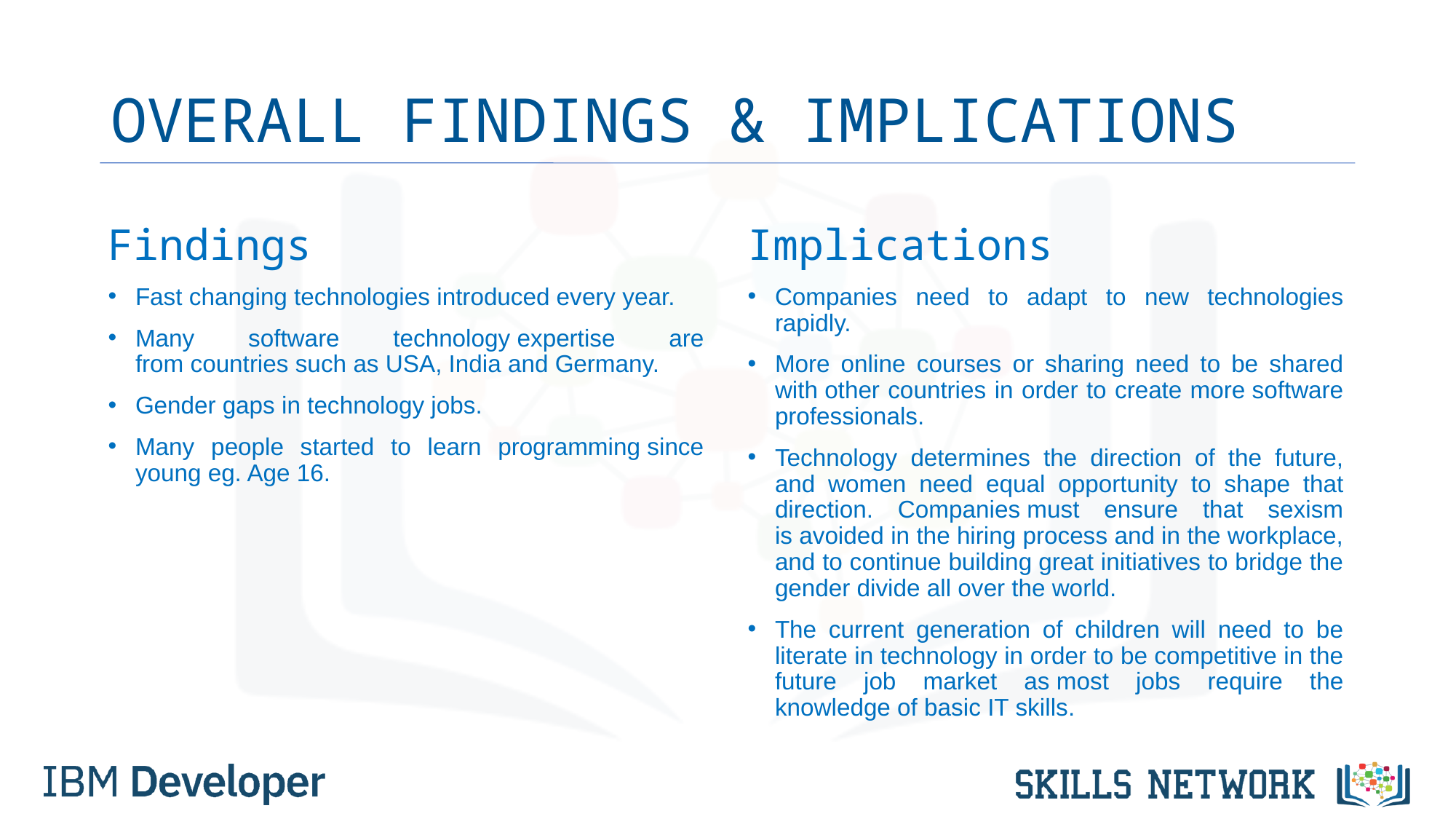

# OVERALL FINDINGS & IMPLICATIONS
Findings
Fast changing technologies introduced every year.
Many software technology expertise are from countries such as USA, India and Germany.
Gender gaps in technology jobs.
Many people started to learn programming since young eg. Age 16.

Implications
Companies need to adapt to new technologies rapidly.
More online courses or sharing need to be shared with other countries in order to create more software professionals.
Technology determines the direction of the future, and women need equal opportunity to shape that direction. Companies must ensure that sexism is avoided in the hiring process and in the workplace, and to continue building great initiatives to bridge the gender divide all over the world.
The current generation of children will need to be literate in technology in order to be competitive in the future job market as most jobs require the knowledge of basic IT skills.